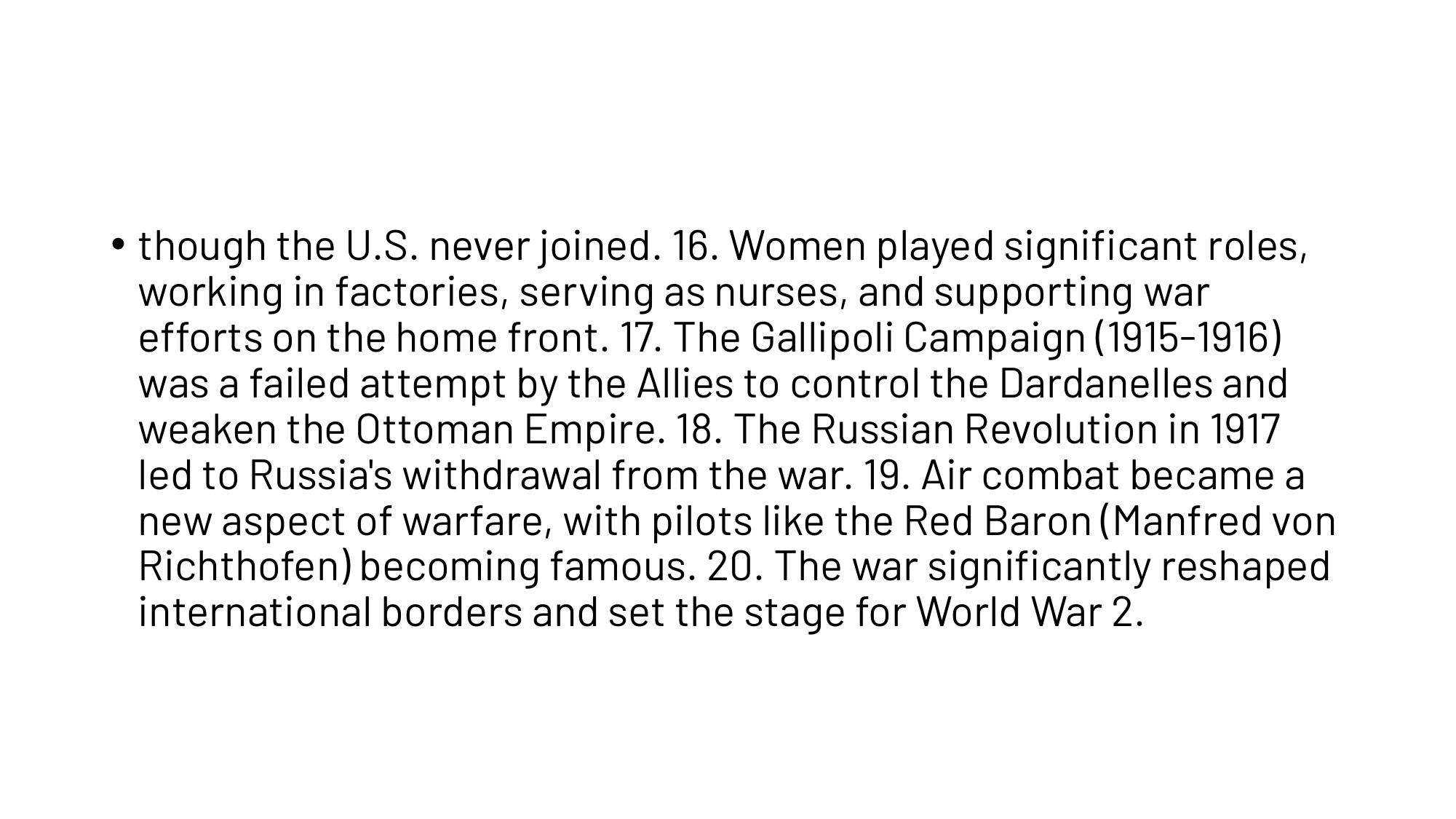

#
though the U.S. never joined. 16. Women played significant roles, working in factories, serving as nurses, and supporting war efforts on the home front. 17. The Gallipoli Campaign (1915-1916) was a failed attempt by the Allies to control the Dardanelles and weaken the Ottoman Empire. 18. The Russian Revolution in 1917 led to Russia's withdrawal from the war. 19. Air combat became a new aspect of warfare, with pilots like the Red Baron (Manfred von Richthofen) becoming famous. 20. The war significantly reshaped international borders and set the stage for World War 2.